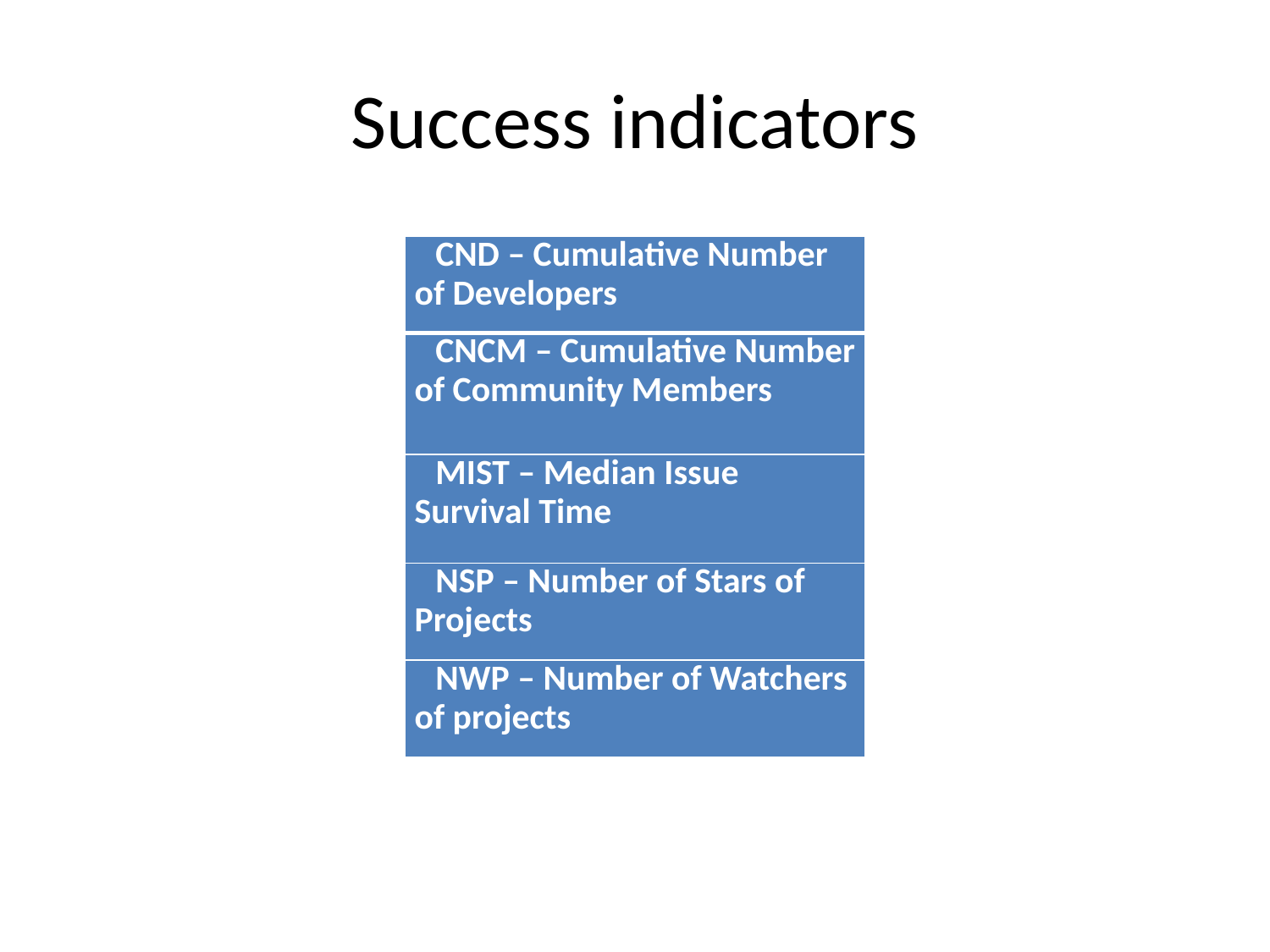

# Success indicators
| CND – Cumulative Number of Developers |
| --- |
| CNCM – Cumulative Number of Community Members |
| MIST – Median Issue Survival Time |
| NSP – Number of Stars of Projects |
| NWP – Number of Watchers of projects |